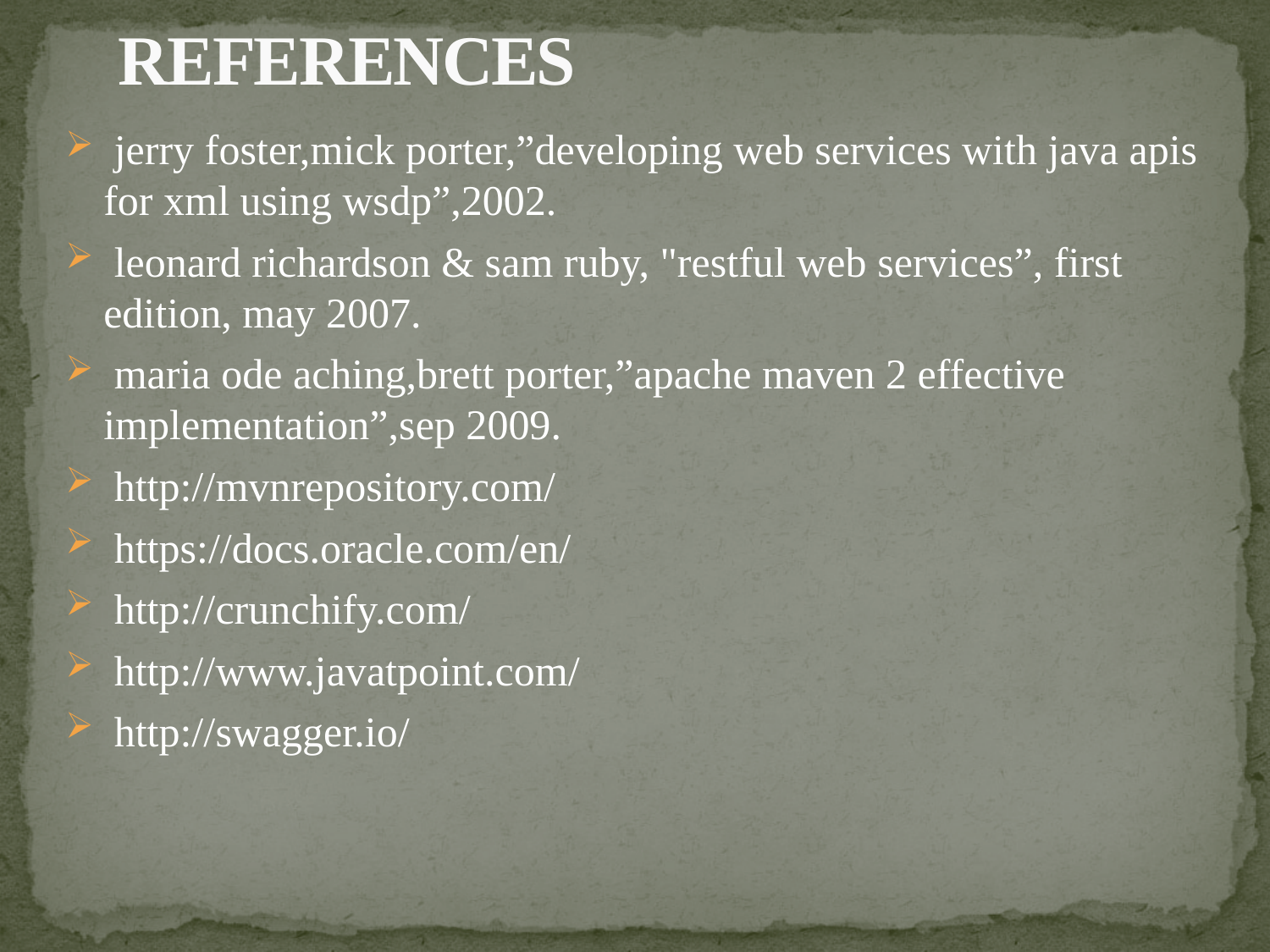

# REFERENCES
 jerry foster,mick porter,”developing web services with java apis for xml using wsdp”,2002.
 leonard richardson & sam ruby, "restful web services”, first       edition, may 2007.
 maria ode aching,brett porter,”apache maven 2 effective implementation”,sep 2009.
 http://mvnrepository.com/
 https://docs.oracle.com/en/
 http://crunchify.com/
 http://www.javatpoint.com/
 http://swagger.io/